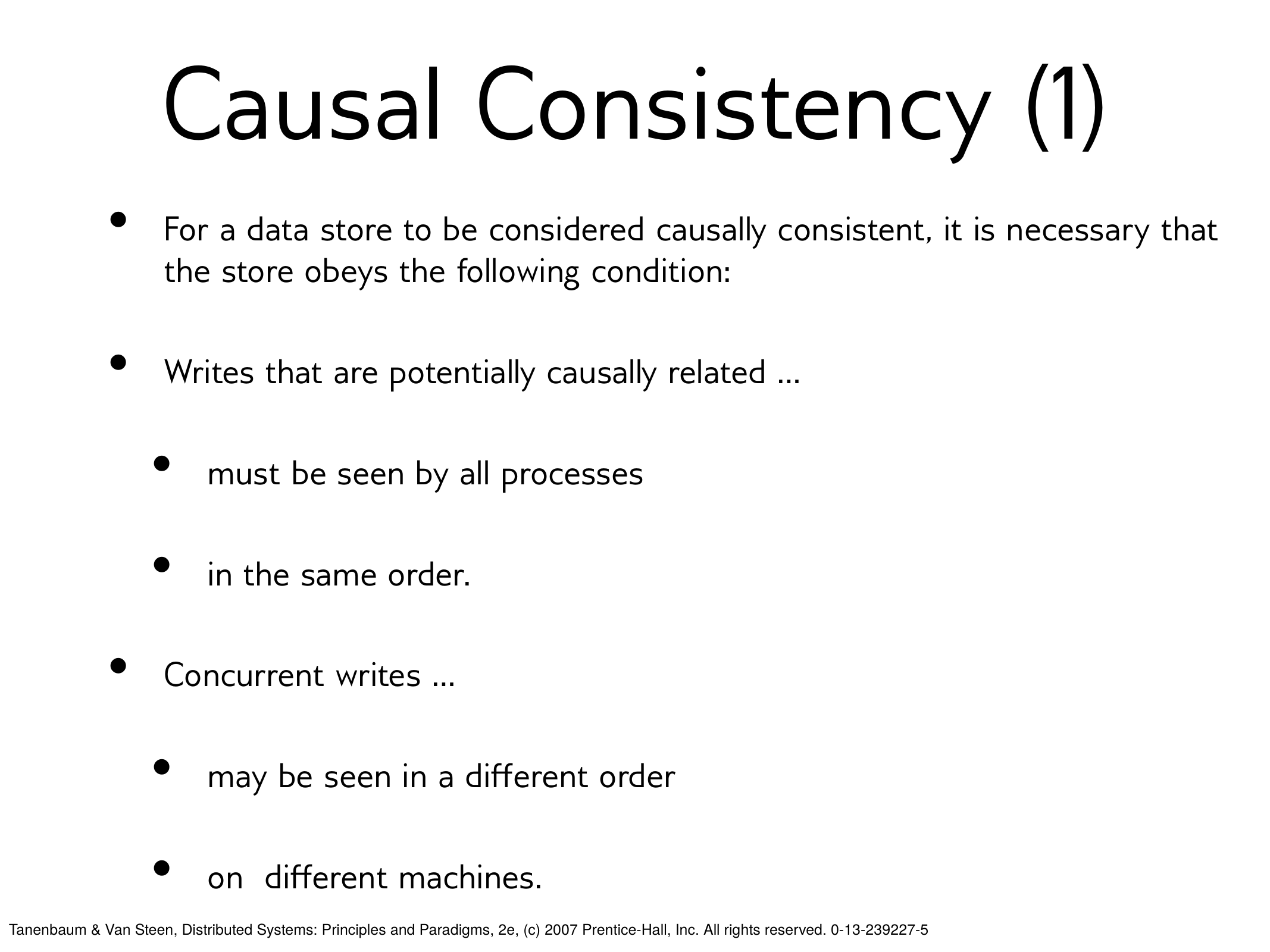

# Causal Consistency (1)
For a data store to be considered causally consistent, it is necessary that the store obeys the following condition:
Writes that are potentially causally related …
must be seen by all processes
in the same order.
Concurrent writes …
may be seen in a different order
on  different machines.
Tanenbaum & Van Steen, Distributed Systems: Principles and Paradigms, 2e, (c) 2007 Prentice-Hall, Inc. All rights reserved. 0-13-239227-5